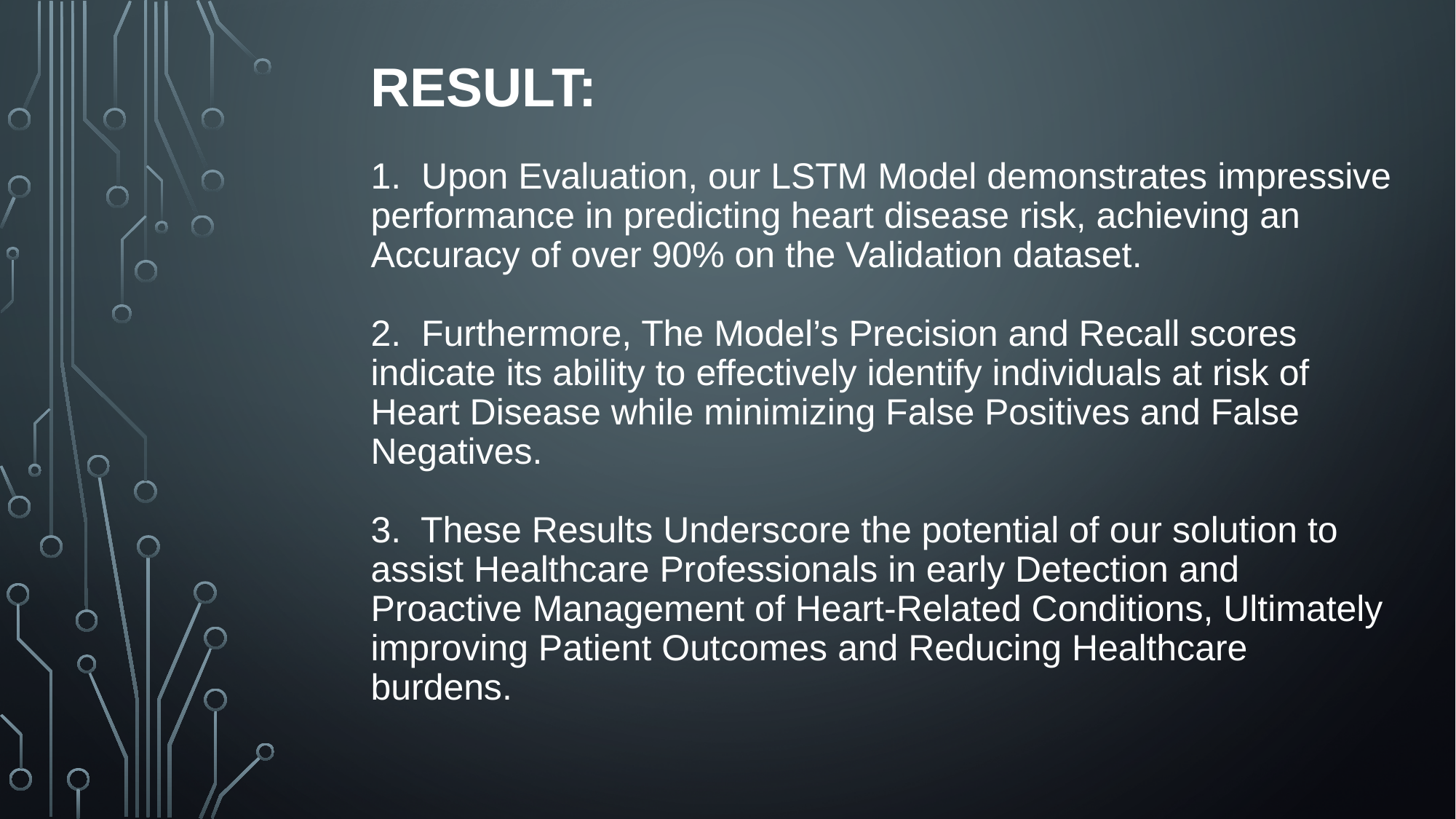

# RESULT: 1.  Upon Evaluation, our LSTM Model demonstrates impressive performance in predicting heart disease risk, achieving an Accuracy of over 90% on the Validation dataset. 2.  Furthermore, The Model’s Precision and Recall scores indicate its ability to effectively identify individuals at risk of Heart Disease while minimizing False Positives and False Negatives. 3.  These Results Underscore the potential of our solution to assist Healthcare Professionals in early Detection and Proactive Management of Heart-Related Conditions, Ultimately improving Patient Outcomes and Reducing Healthcare burdens.